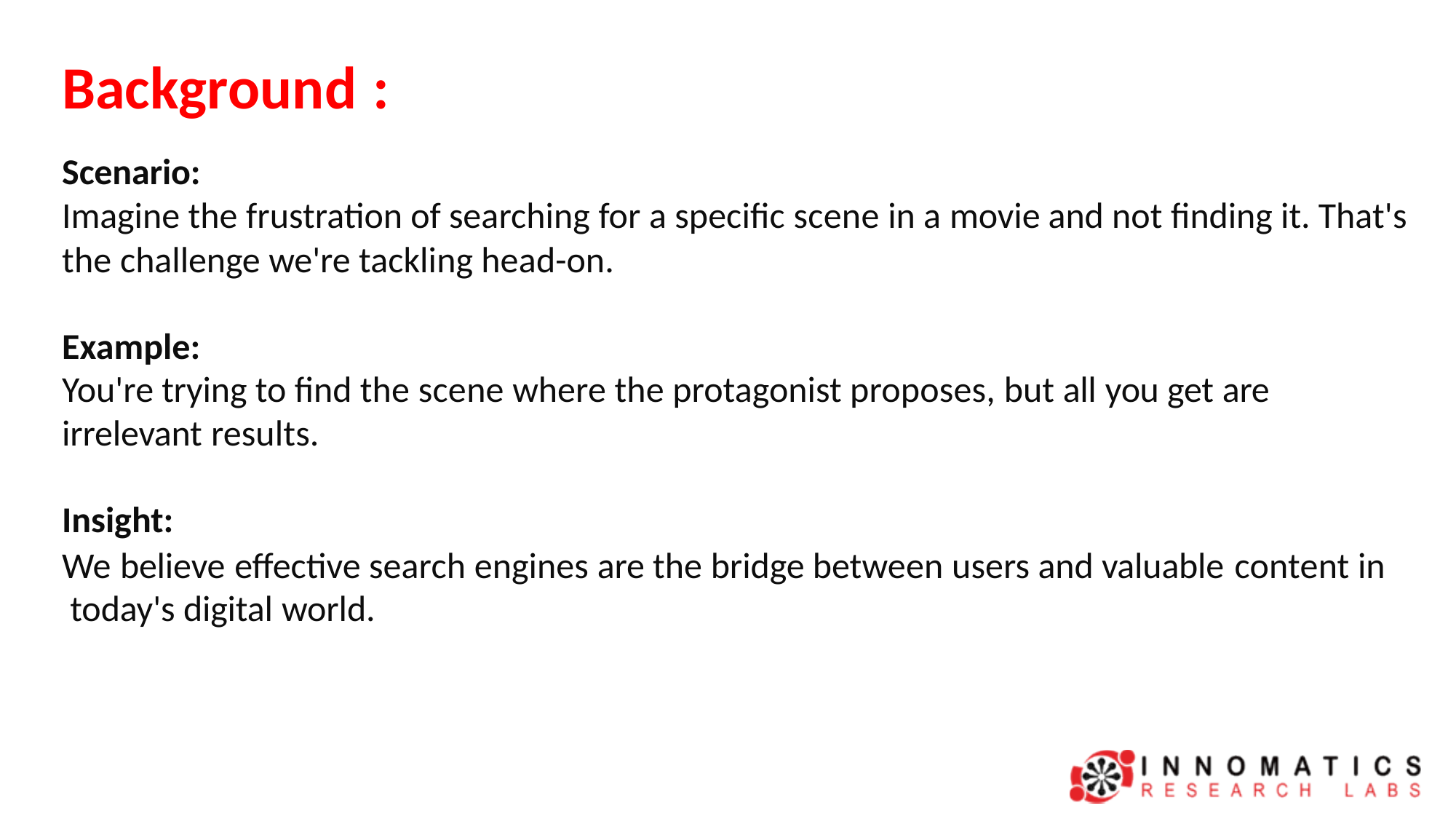

# Background :
Scenario:
Imagine the frustration of searching for a specific scene in a movie and not finding it. That's
the challenge we're tackling head-on.

Example:
You're trying to find the scene where the protagonist proposes, but all you get are
irrelevant results.

Insight:
We believe effective search engines are the bridge between users and valuable content in  today's digital world.